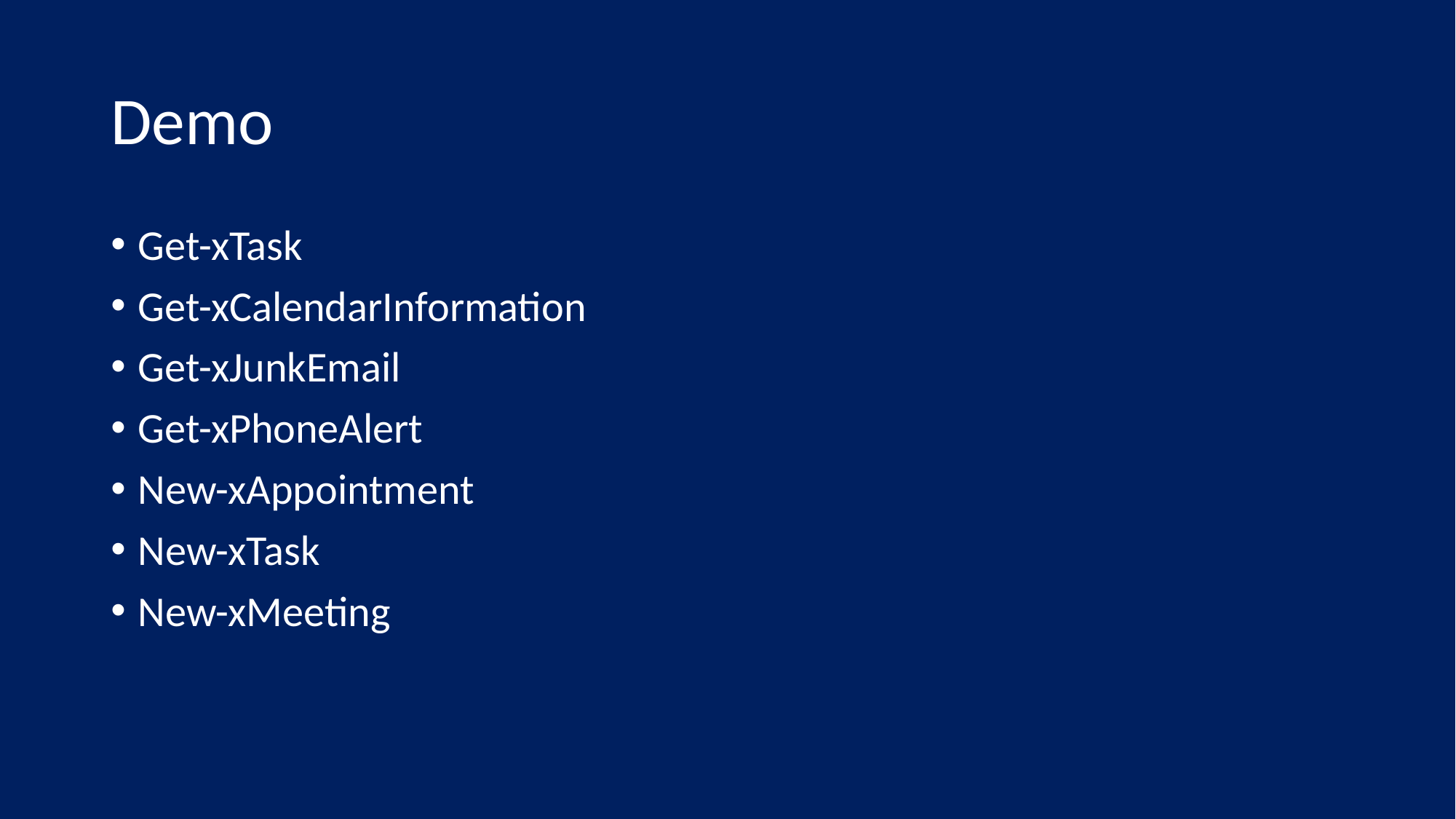

# Demo
Get-xTask
Get-xCalendarInformation
Get-xJunkEmail
Get-xPhoneAlert
New-xAppointment
New-xTask
New-xMeeting